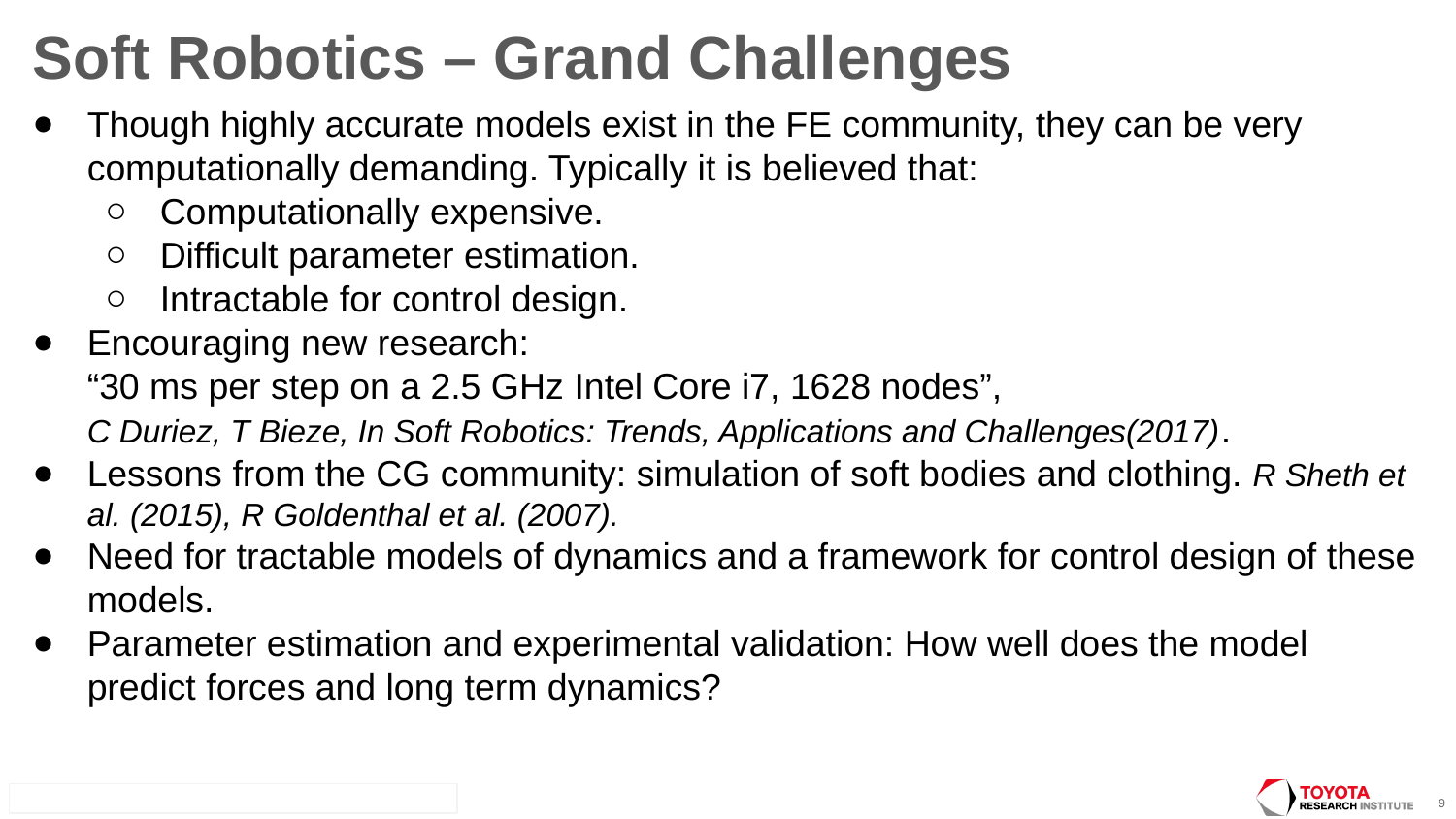

Soft Robotics – Grand Challenges
Though highly accurate models exist in the FE community, they can be very computationally demanding. Typically it is believed that:
Computationally expensive.
Difficult parameter estimation.
Intractable for control design.
Encouraging new research:
“30 ms per step on a 2.5 GHz Intel Core i7, 1628 nodes”,
C Duriez, T Bieze, In Soft Robotics: Trends, Applications and Challenges(2017).
Lessons from the CG community: simulation of soft bodies and clothing. R Sheth et al. (2015), R Goldenthal et al. (2007).
Need for tractable models of dynamics and a framework for control design of these models.
Parameter estimation and experimental validation: How well does the model predict forces and long term dynamics?